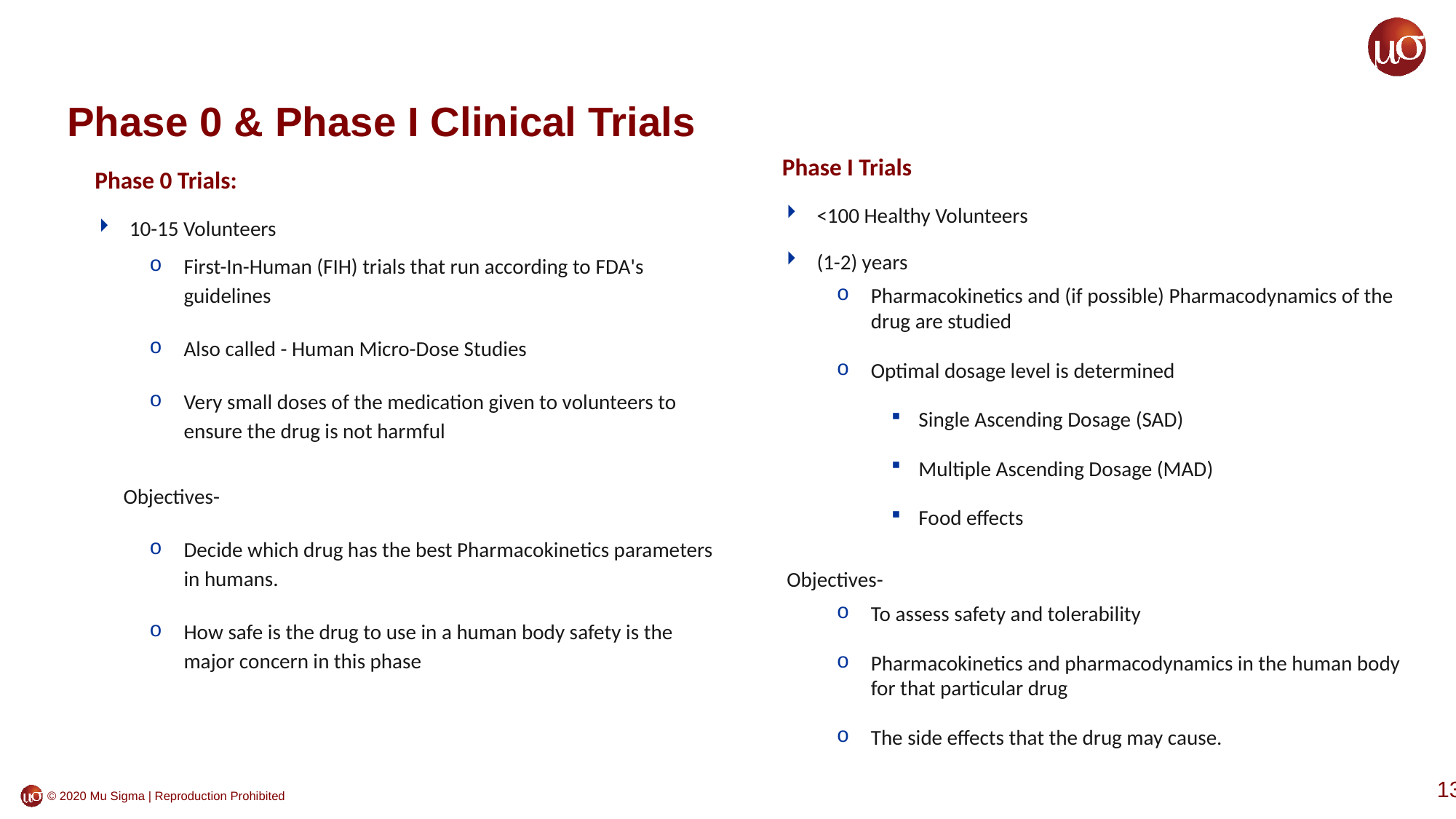

# Phase 0 & Phase I Clinical Trials
Phase I Trials
<100 Healthy Volunteers
(1-2) years
Pharmacokinetics and (if possible) Pharmacodynamics of the drug are studied
Optimal dosage level is determined
Single Ascending Dosage (SAD)
Multiple Ascending Dosage (MAD)
Food effects
 Objectives-
To assess safety and tolerability
Pharmacokinetics and pharmacodynamics in the human body for that particular drug
The side effects that the drug may cause.
Phase 0 Trials:
10-15 Volunteers
First-In-Human (FIH) trials that run according to FDA's guidelines
Also called - Human Micro-Dose Studies
Very small doses of the medication given to volunteers to ensure the drug is not harmful
      Objectives-
Decide which drug has the best Pharmacokinetics parameters in humans.
How safe is the drug to use in a human body safety is the major concern in this phase